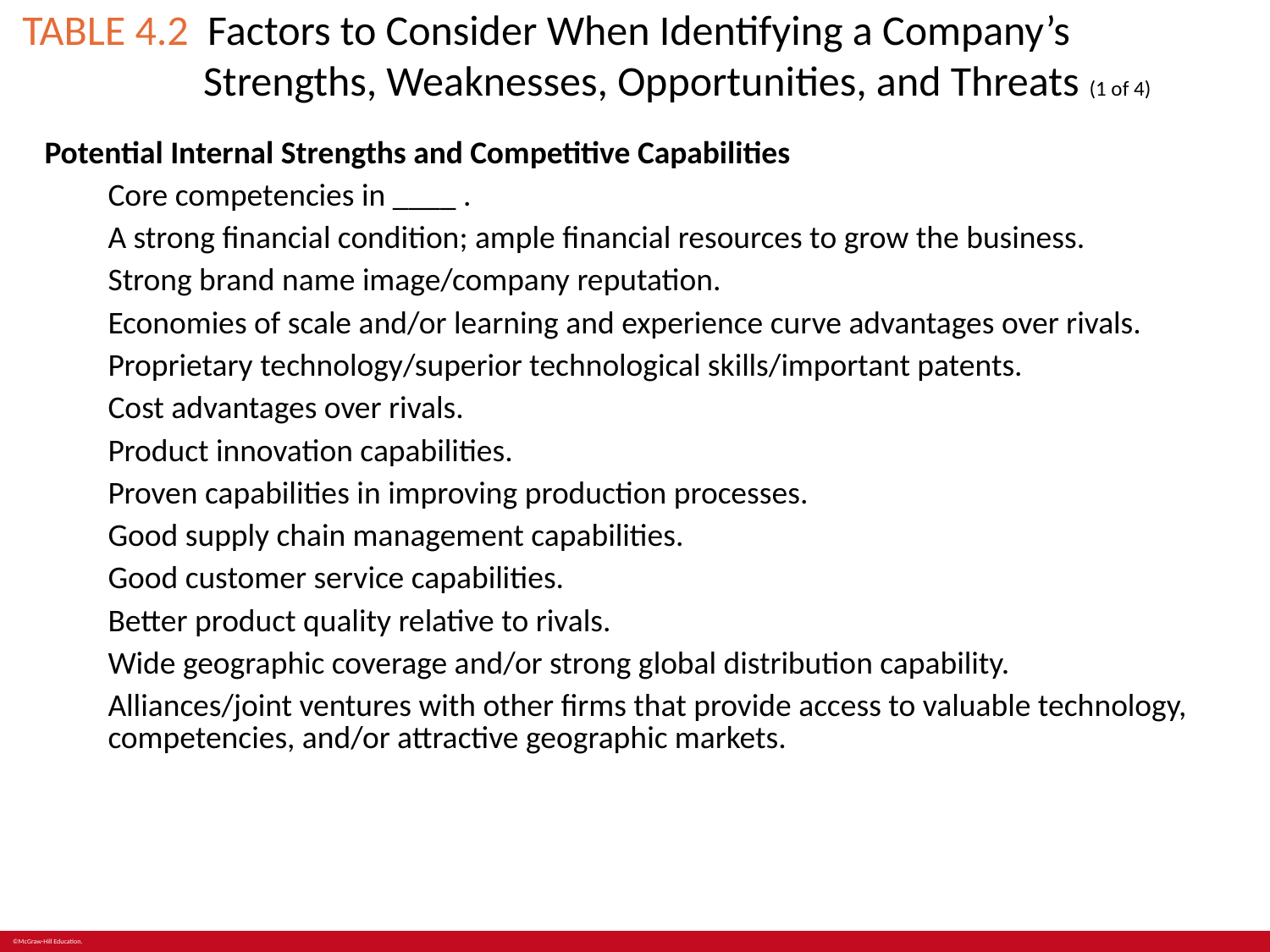

# TABLE 4.2  Factors to Consider When Identifying a Company’s Strengths, Weaknesses, Opportunities, and Threats (1 of 4)
| Potential Internal Strengths and Competitive Capabilities Core competencies in \_\_\_\_ . A strong financial condition; ample financial resources to grow the business. Strong brand name image/company reputation. Economies of scale and/or learning and experience curve advantages over rivals. Proprietary technology/superior technological skills/important patents. Cost advantages over rivals. Product innovation capabilities. Proven capabilities in improving production processes. Good supply chain management capabilities. Good customer service capabilities. Better product quality relative to rivals. Wide geographic coverage and/or strong global distribution capability. Alliances/joint ventures with other firms that provide access to valuable technology, competencies, and/or attractive geographic markets. |
| --- |